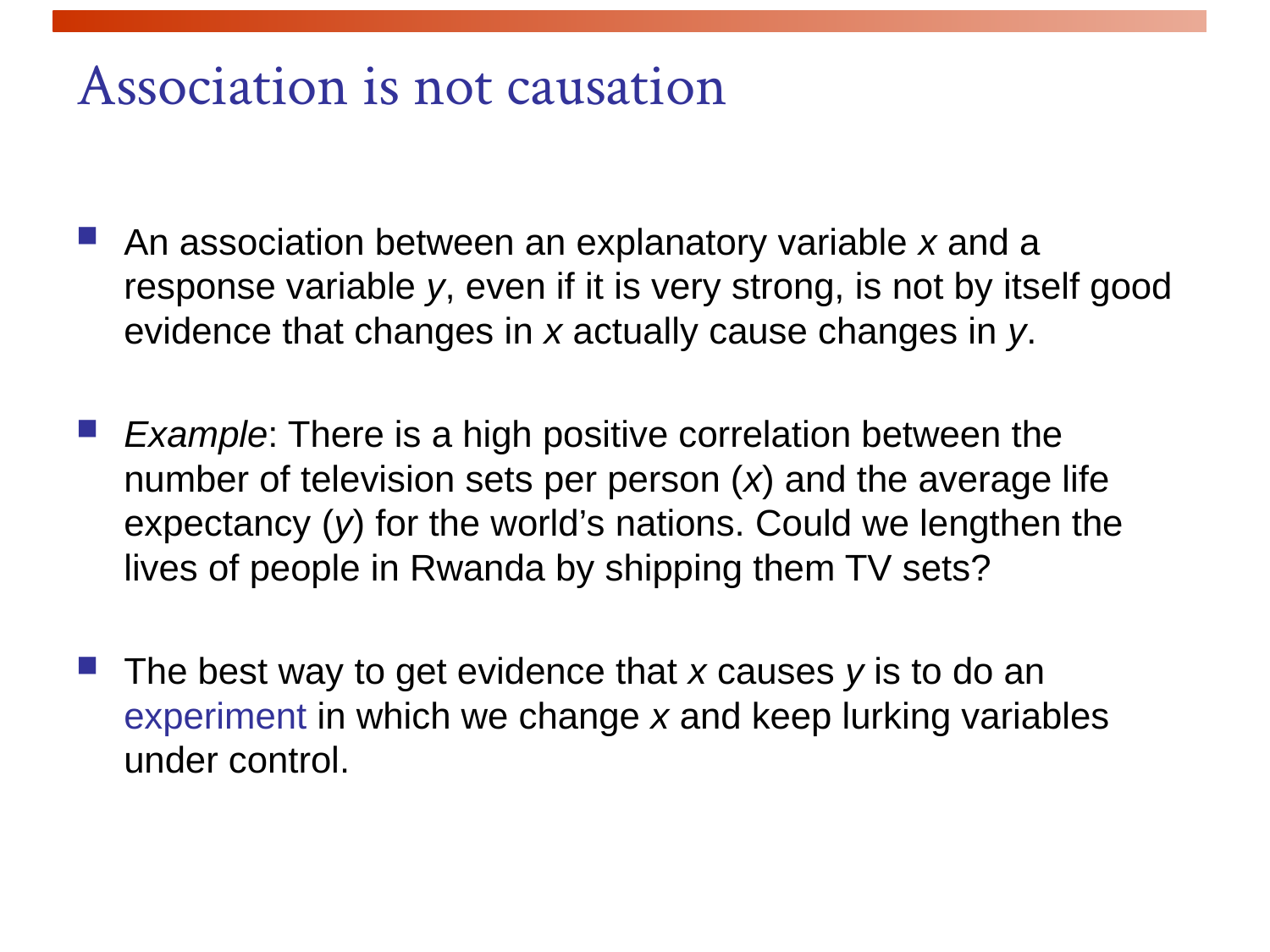

# Association is not causation
An association between an explanatory variable x and a response variable y, even if it is very strong, is not by itself good evidence that changes in x actually cause changes in y.

Example: There is a high positive correlation between the number of television sets per person (x) and the average life expectancy (y) for the world’s nations. Could we lengthen the lives of people in Rwanda by shipping them TV sets?

The best way to get evidence that x causes y is to do an experiment in which we change x and keep lurking variables under control.